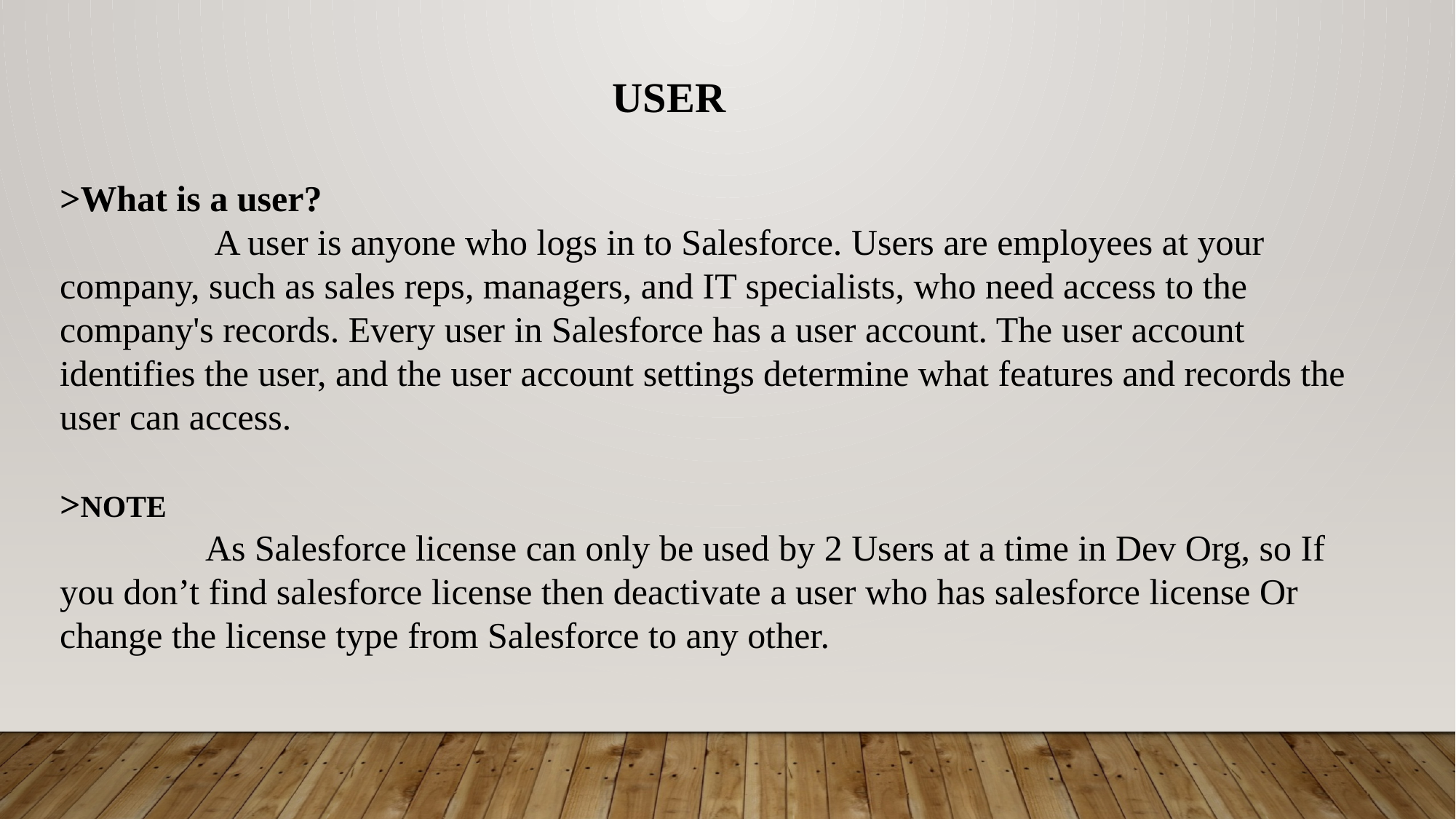

USER
>What is a user?
                 A user is anyone who logs in to Salesforce. Users are employees at your company, such as sales reps, managers, and IT specialists, who need access to the company's records. Every user in Salesforce has a user account. The user account identifies the user, and the user account settings determine what features and records the user can access.

>NOTE
                As Salesforce license can only be used by 2 Users at a time in Dev Org, so If you don’t find salesforce license then deactivate a user who has salesforce license Or change the license type from Salesforce to any other.